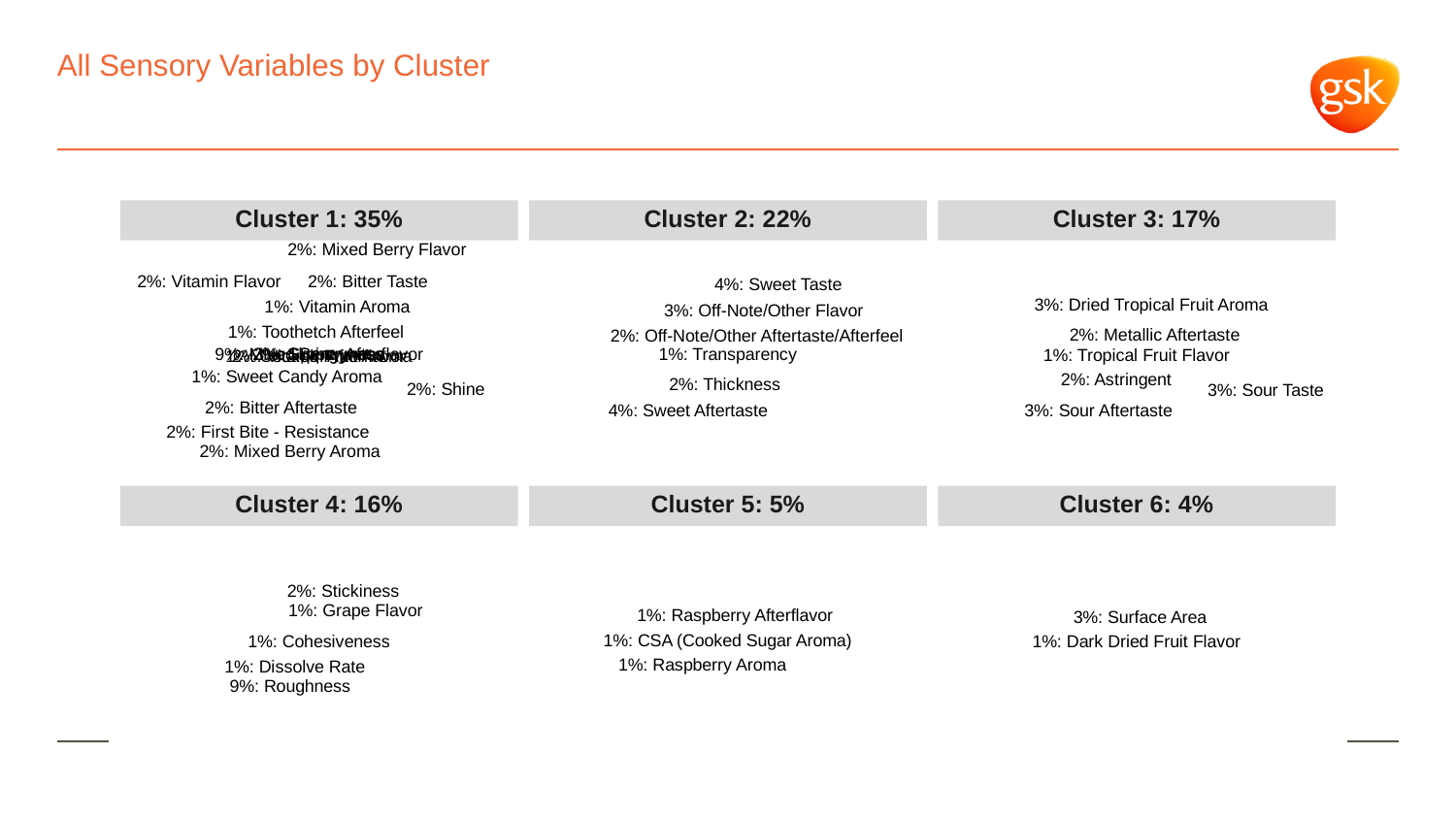

# All Sensory Variables by Cluster

Cluster 1: 35%
Cluster 2: 22%
Cluster 3: 17%
2%: Mixed Berry Flavor
2%: Vitamin Flavor
2%: Bitter Taste
4%: Sweet Taste
3%: Dried Tropical Fruit Aroma
1%: Vitamin Aroma
3%: Off-Note/Other Flavor
1%: Toothetch Afterfeel
2%: Metallic Aftertaste
2%: Off-Note/Other Aftertaste/Afterfeel
9%: Mixed Berry Afterflavor
2%: Slipperyness
3%: Springyness
1%: Transparency
1%: Tropical Fruit Flavor
1%: Cooked Fruit Aroma
2%: Vitamin Afterflavor
1%: Sweet Candy Aroma
2%: Astringent
2%: Thickness
2%: Shine
3%: Sour Taste
2%: Bitter Aftertaste
4%: Sweet Aftertaste
3%: Sour Aftertaste
2%: First Bite - Resistance
2%: Mixed Berry Aroma

Cluster 4: 16%
Cluster 5: 5%
Cluster 6: 4%
2%: Stickiness
1%: Grape Flavor
1%: Raspberry Afterflavor
3%: Surface Area
1%: CSA (Cooked Sugar Aroma)
1%: Cohesiveness
1%: Dark Dried Fruit Flavor
1%: Raspberry Aroma
1%: Dissolve Rate
9%: Roughness